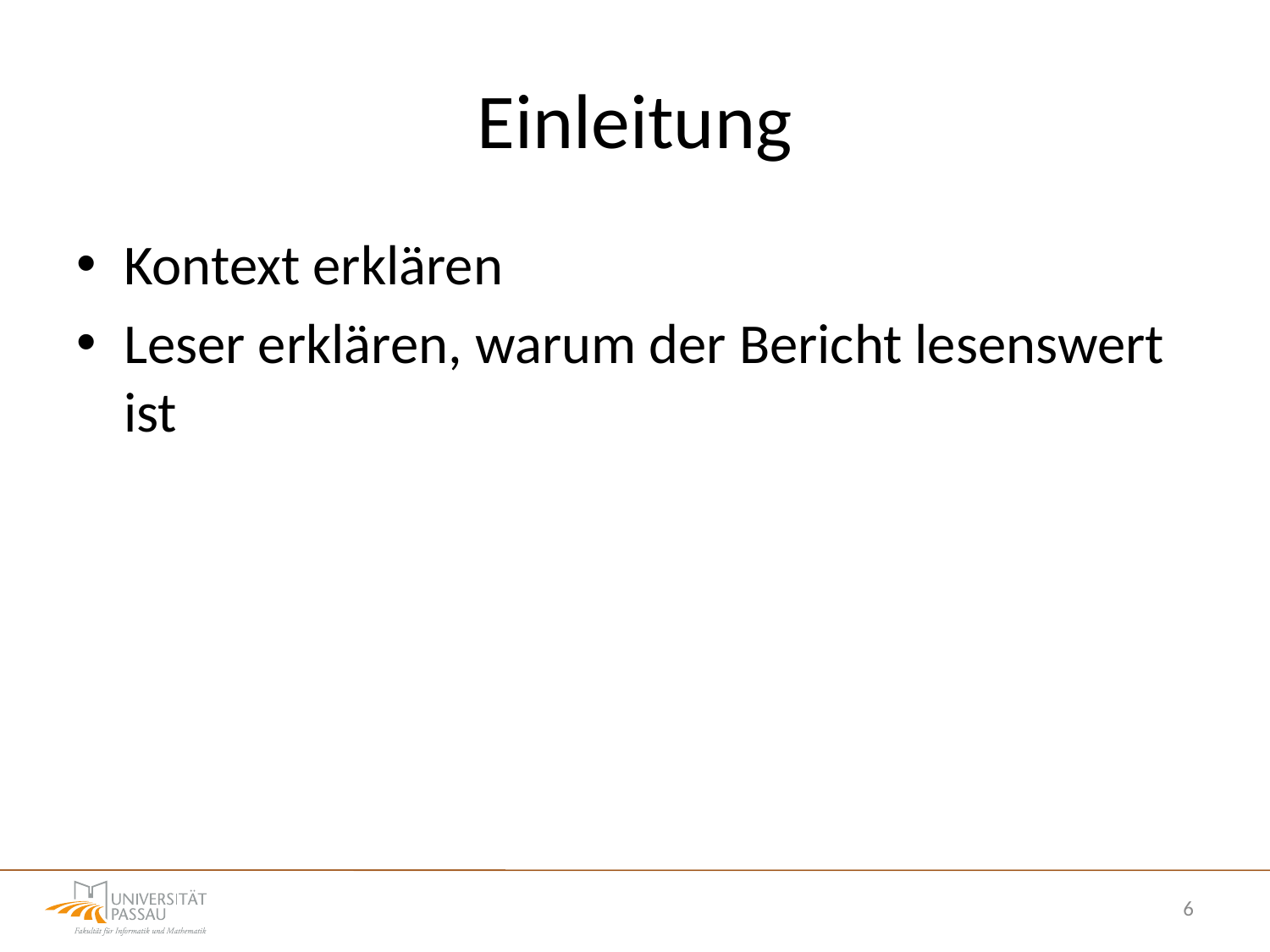

# Einleitung
Kontext erklären
Leser erklären, warum der Bericht lesenswert ist
6